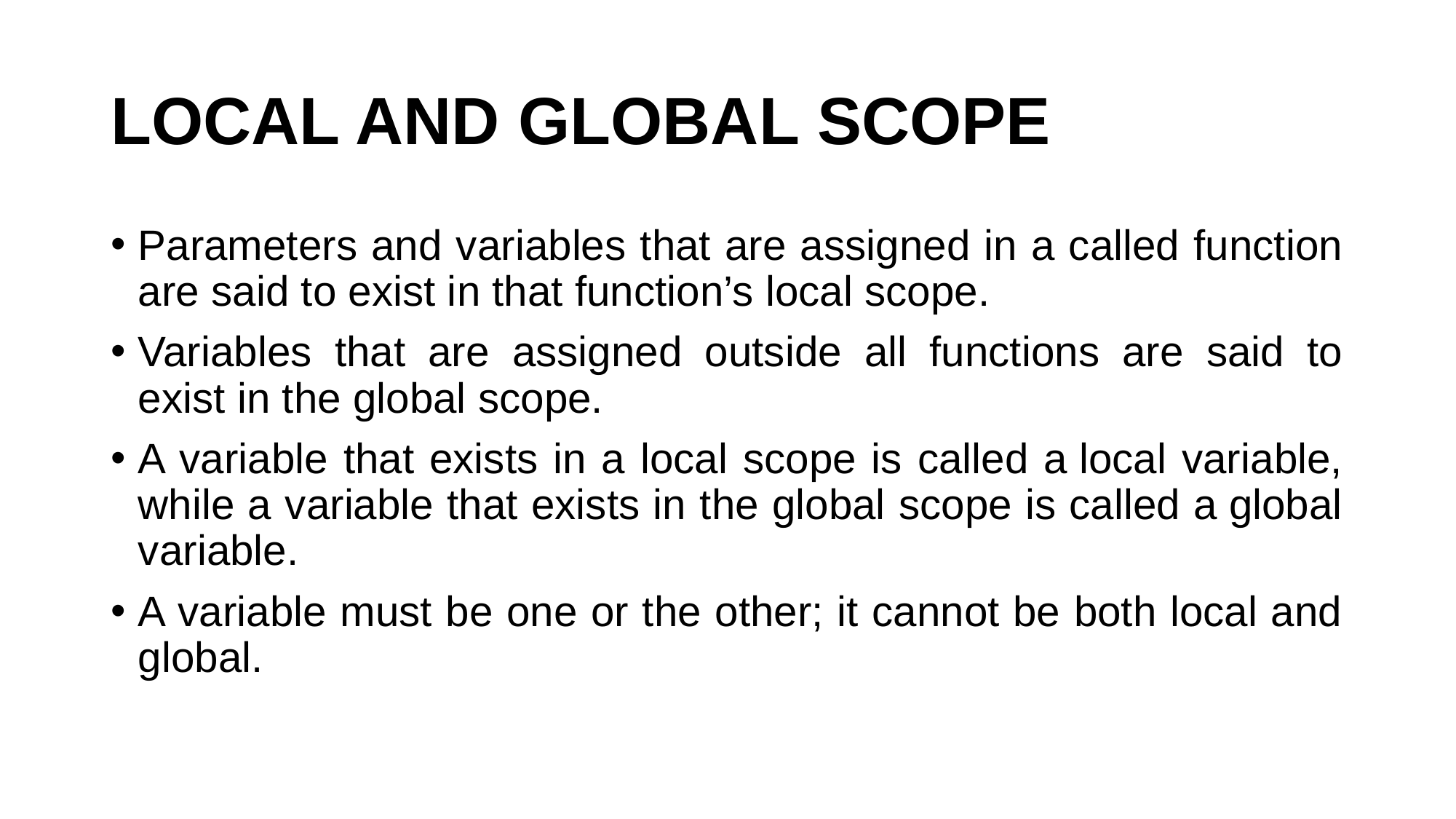

# Local and Global Scope
Parameters and variables that are assigned in a called function are said to exist in that function’s local scope.
Variables that are assigned outside all functions are said to exist in the global scope.
A variable that exists in a local scope is called a local variable, while a variable that exists in the global scope is called a global variable.
A variable must be one or the other; it cannot be both local and global.